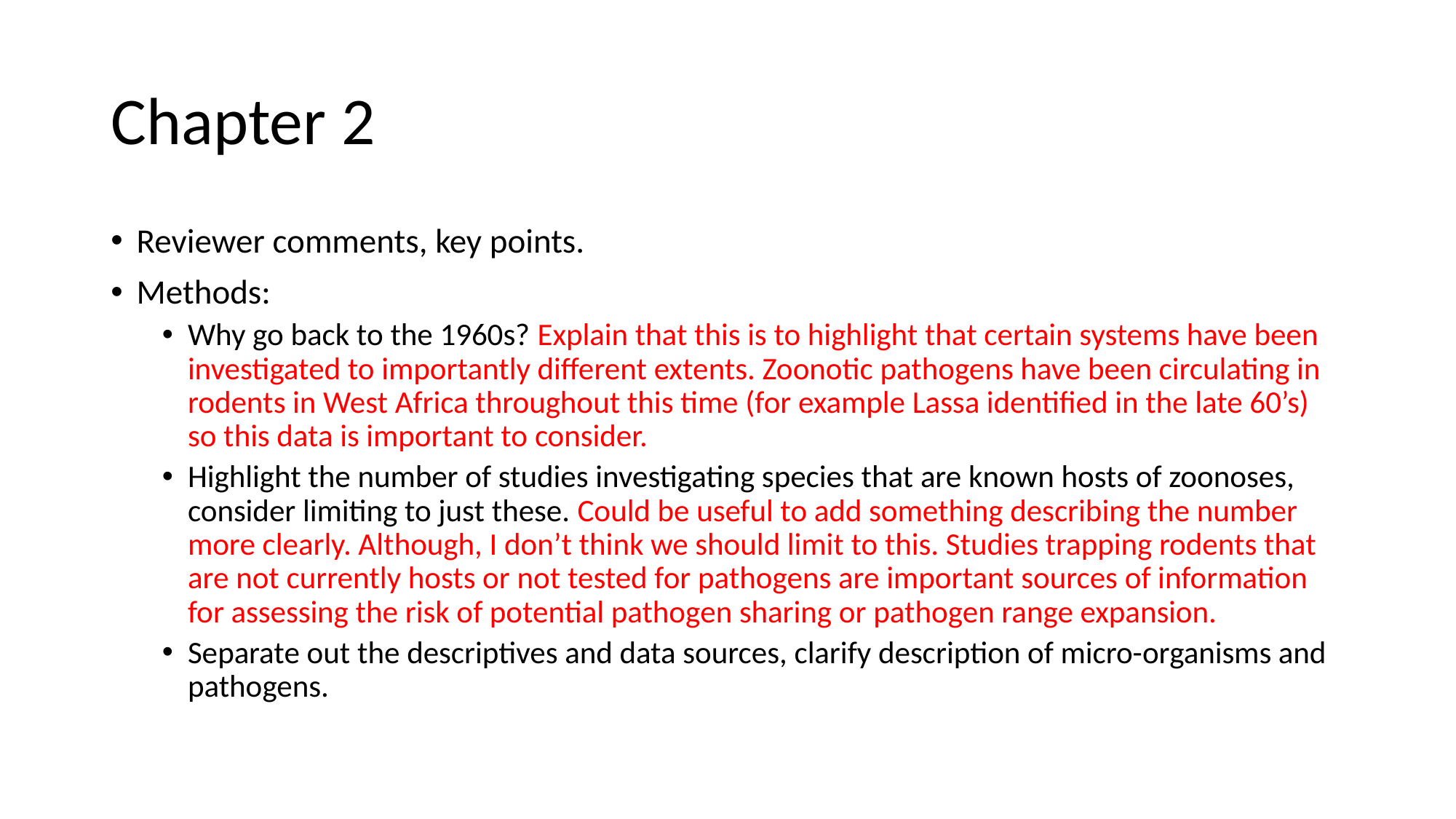

# Chapter 2
Reviewer comments, key points.
Methods:
Why go back to the 1960s? Explain that this is to highlight that certain systems have been investigated to importantly different extents. Zoonotic pathogens have been circulating in rodents in West Africa throughout this time (for example Lassa identified in the late 60’s) so this data is important to consider.
Highlight the number of studies investigating species that are known hosts of zoonoses, consider limiting to just these. Could be useful to add something describing the number more clearly. Although, I don’t think we should limit to this. Studies trapping rodents that are not currently hosts or not tested for pathogens are important sources of information for assessing the risk of potential pathogen sharing or pathogen range expansion.
Separate out the descriptives and data sources, clarify description of micro-organisms and pathogens.